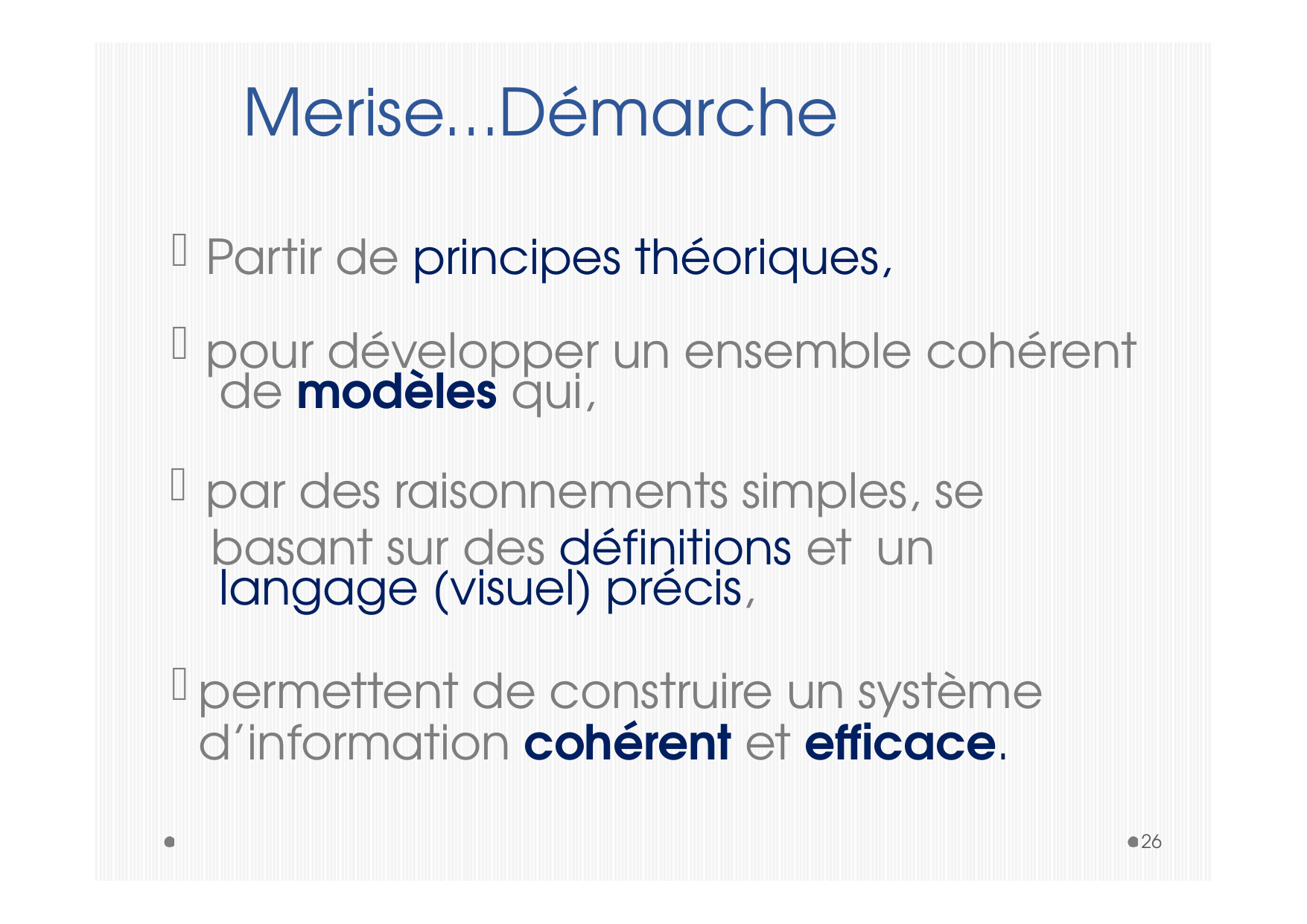

# Merise…Démarche
Partir de principes théoriques,

pour développer un ensemble cohérent  de modèles qui,
par des raisonnements simples, se
basant sur des définitions et	un  langage (visuel) précis,
permettent de construire un système  d’information cohérent et efficace.
26